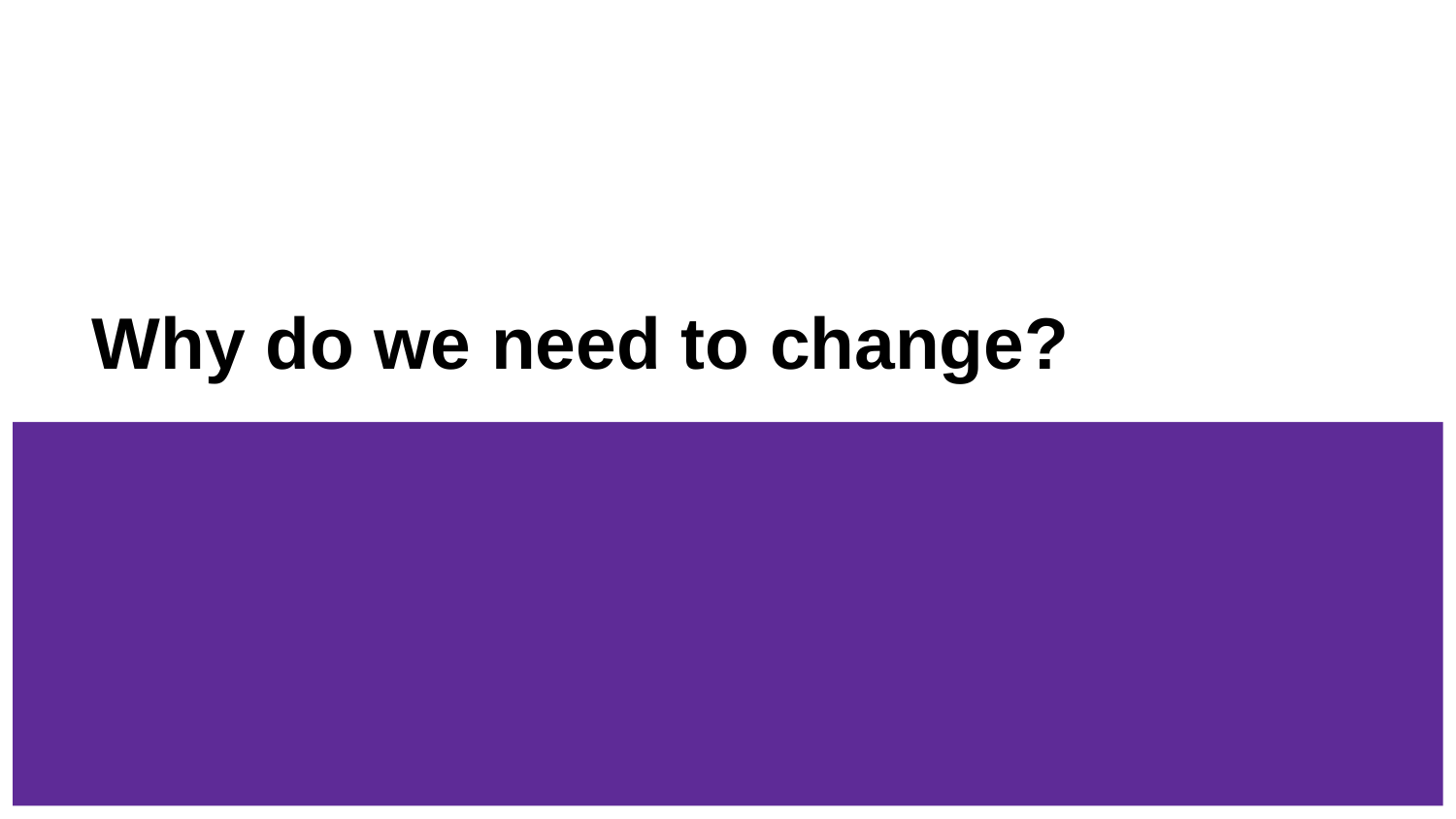

# Why do we need to change?